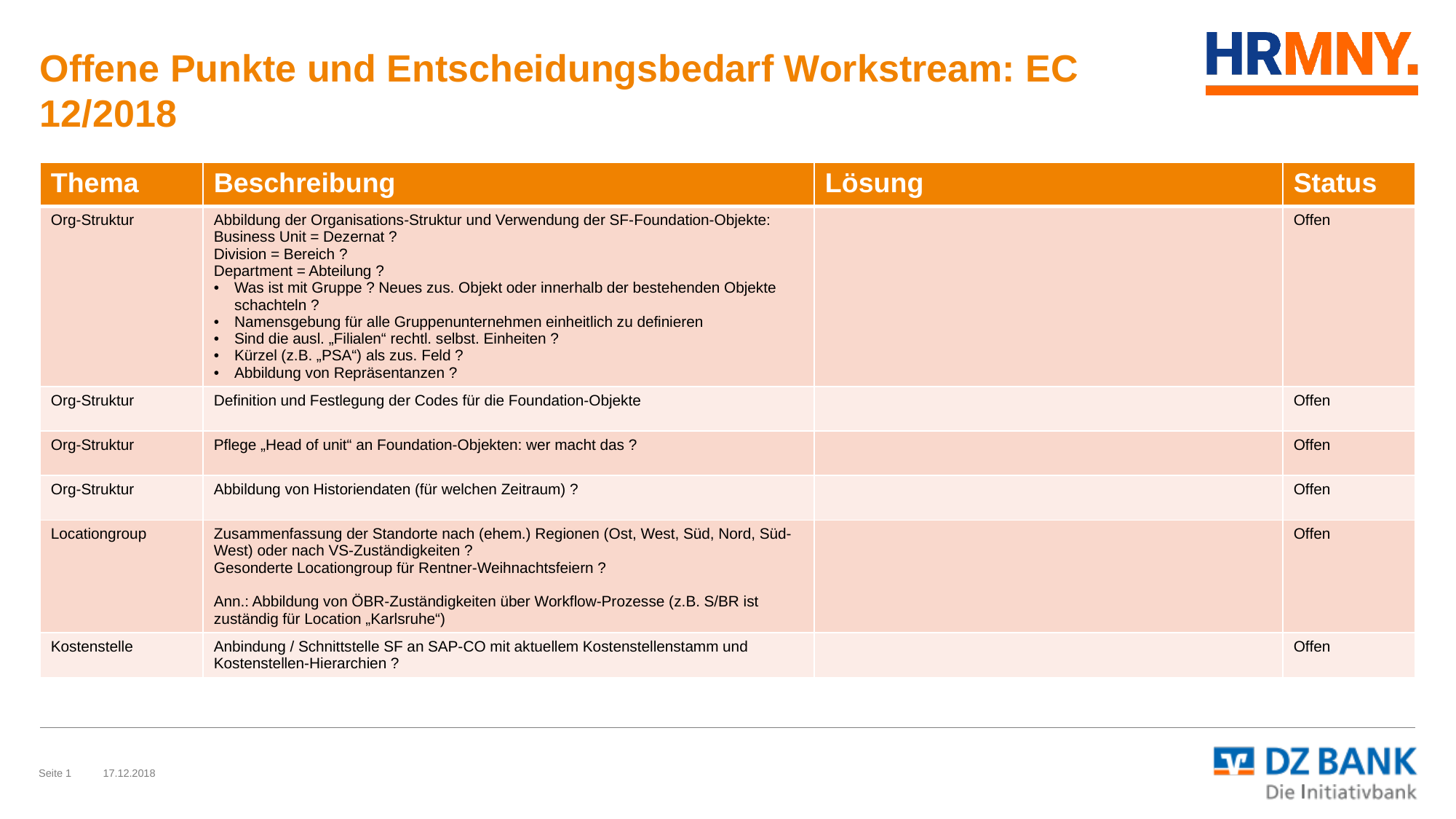

# Offene Punkte und Entscheidungsbedarf Workstream: EC 12/2018
| Thema | Beschreibung | Lösung | Status |
| --- | --- | --- | --- |
| Org-Struktur | Abbildung der Organisations-Struktur und Verwendung der SF-Foundation-Objekte: Business Unit = Dezernat ? Division = Bereich ? Department = Abteilung ? Was ist mit Gruppe ? Neues zus. Objekt oder innerhalb der bestehenden Objekte schachteln ? Namensgebung für alle Gruppenunternehmen einheitlich zu definieren Sind die ausl. „Filialen“ rechtl. selbst. Einheiten ? Kürzel (z.B. „PSA“) als zus. Feld ? Abbildung von Repräsentanzen ? |  | Offen |
| Org-Struktur | Definition und Festlegung der Codes für die Foundation-Objekte |  | Offen |
| Org-Struktur | Pflege „Head of unit“ an Foundation-Objekten: wer macht das ? |  | Offen |
| Org-Struktur | Abbildung von Historiendaten (für welchen Zeitraum) ? |  | Offen |
| Locationgroup | Zusammenfassung der Standorte nach (ehem.) Regionen (Ost, West, Süd, Nord, Süd-West) oder nach VS-Zuständigkeiten ? Gesonderte Locationgroup für Rentner-Weihnachtsfeiern ? Ann.: Abbildung von ÖBR-Zuständigkeiten über Workflow-Prozesse (z.B. S/BR ist zuständig für Location „Karlsruhe“) |  | Offen |
| Kostenstelle | Anbindung / Schnittstelle SF an SAP-CO mit aktuellem Kostenstellenstamm und Kostenstellen-Hierarchien ? |  | Offen |

R
Y
G
Seite 1
17.12.2018